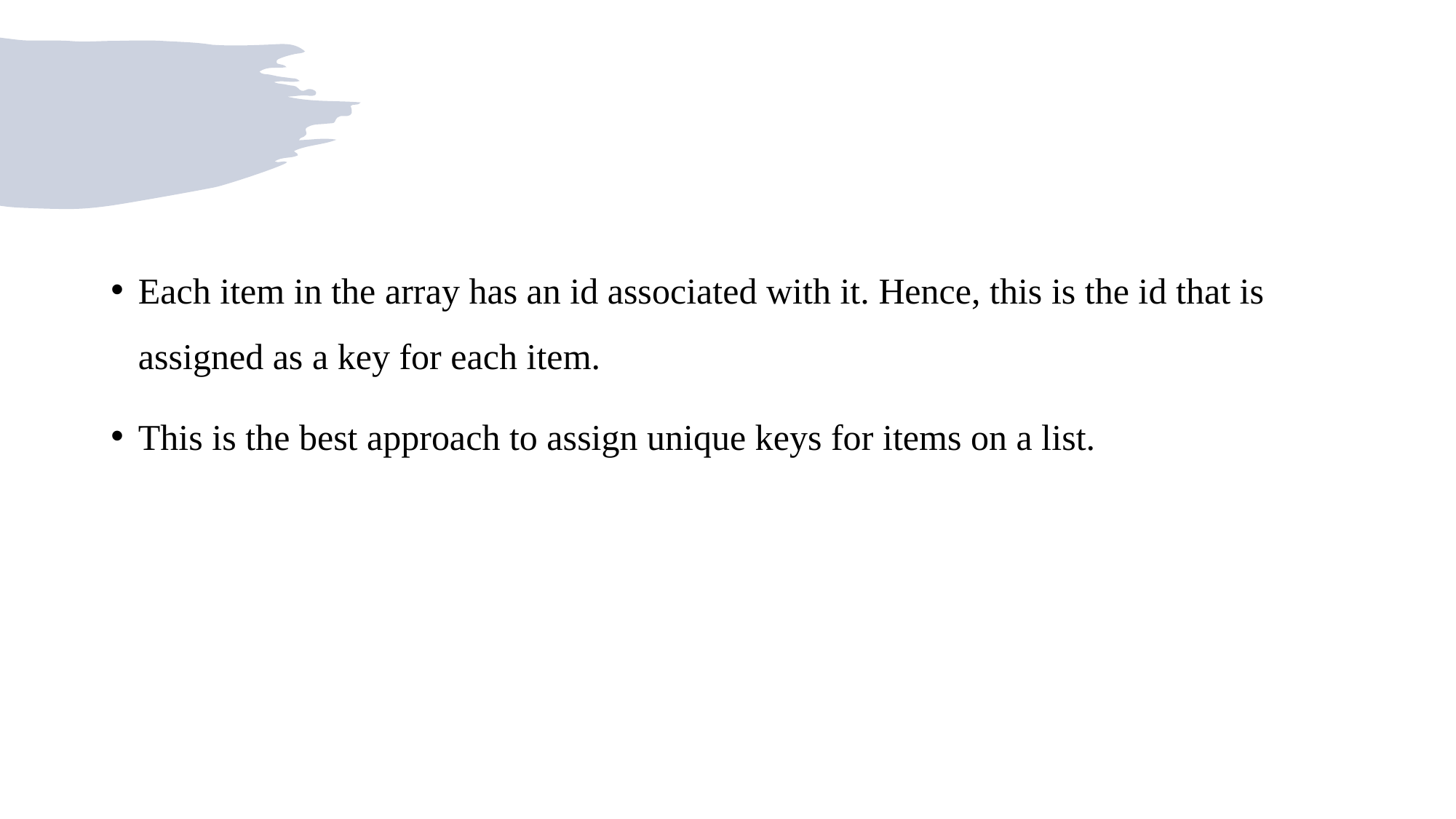

Each item in the array has an id associated with it. Hence, this is the id that is assigned as a key for each item.
This is the best approach to assign unique keys for items on a list.